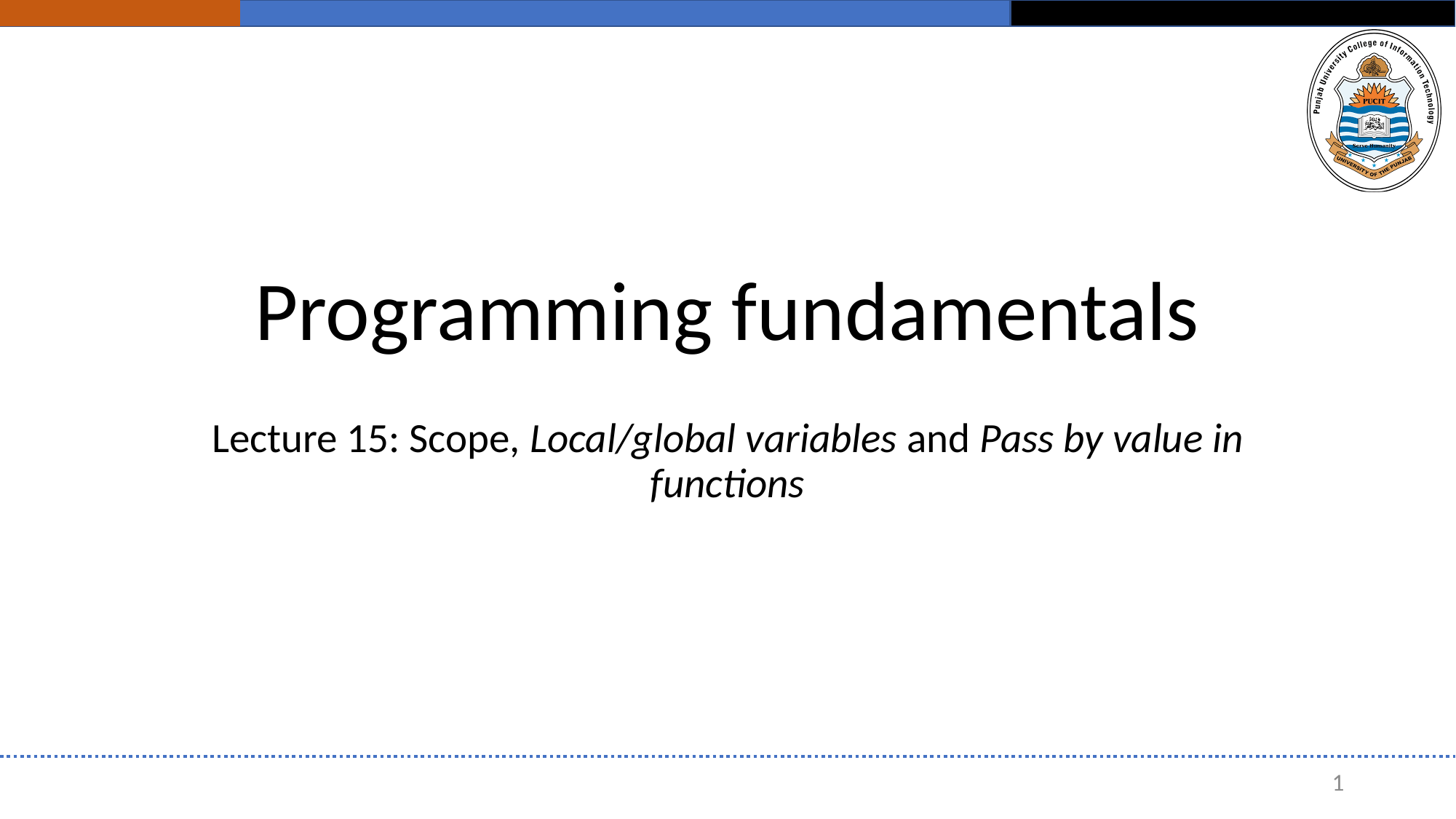

# Programming fundamentals
Lecture 15: Scope, Local/global variables and Pass by value in functions
1